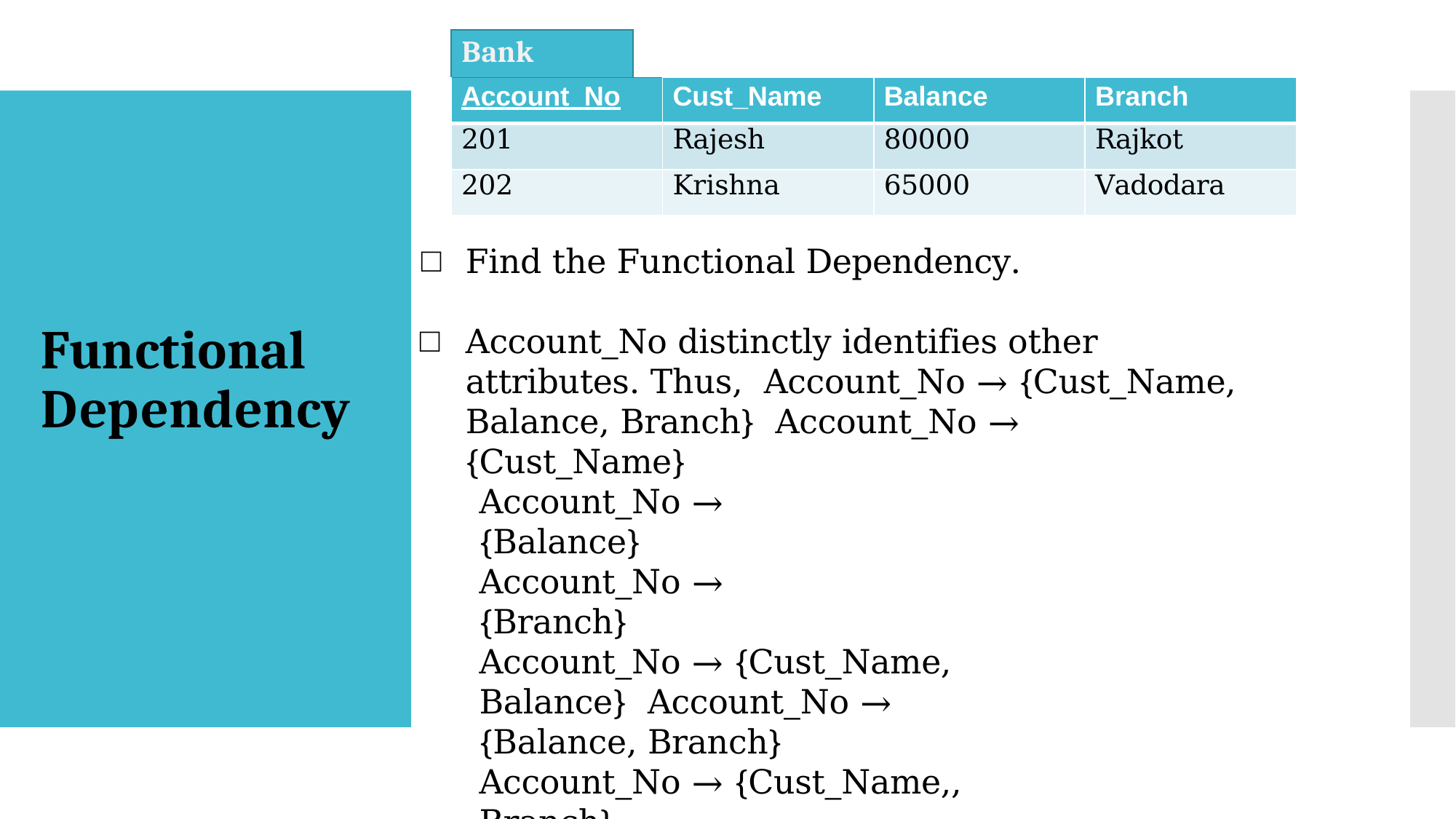

| Bank |  |  |  |  |
| --- | --- | --- | --- | --- |
| Account\_No |  | Cust\_Name | Balance | Branch |
| 201 |  | Rajesh | 80000 | Rajkot |
| 202 |  | Krishna | 65000 | Vadodara |
Find the Functional Dependency.
Account_No distinctly identifies other attributes. Thus,  Account_No → {Cust_Name, Balance, Branch}  Account_No → {Cust_Name}
Account_No → {Balance}  Account_No → {Branch}
Account_No → {Cust_Name, Balance}  Account_No → {Balance, Branch}  Account_No → {Cust_Name,, Branch}
Functional  Dependency